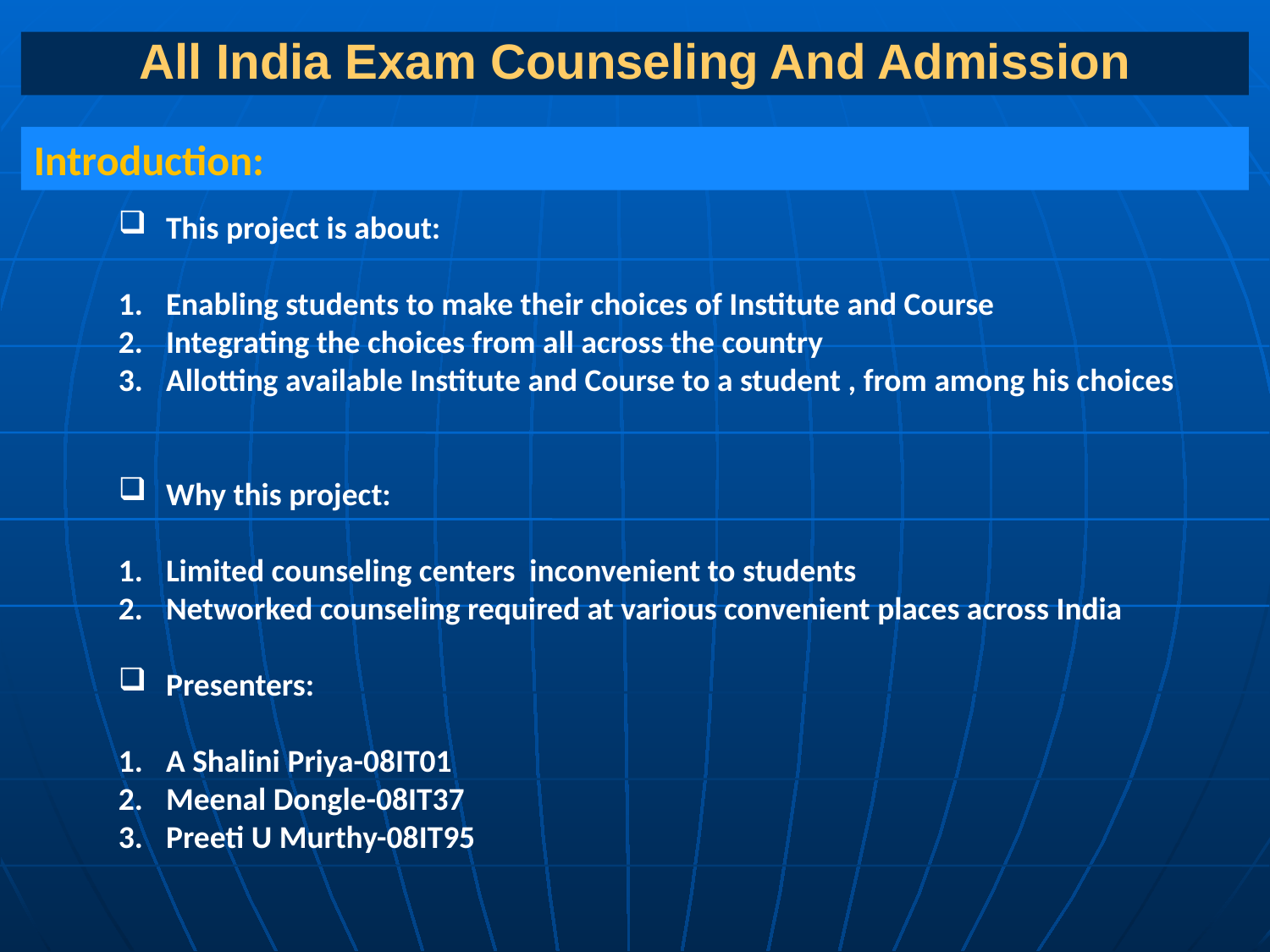

# All India Exam Counseling And Admission
Introduction:
This project is about:

Enabling students to make their choices of Institute and Course
Integrating the choices from all across the country
Allotting available Institute and Course to a student , from among his choices

Why this project:

Limited counseling centers  inconvenient to students
Networked counseling required at various convenient places across India

Presenters:

A Shalini Priya-08IT01
Meenal Dongle-08IT37
Preeti U Murthy-08IT95